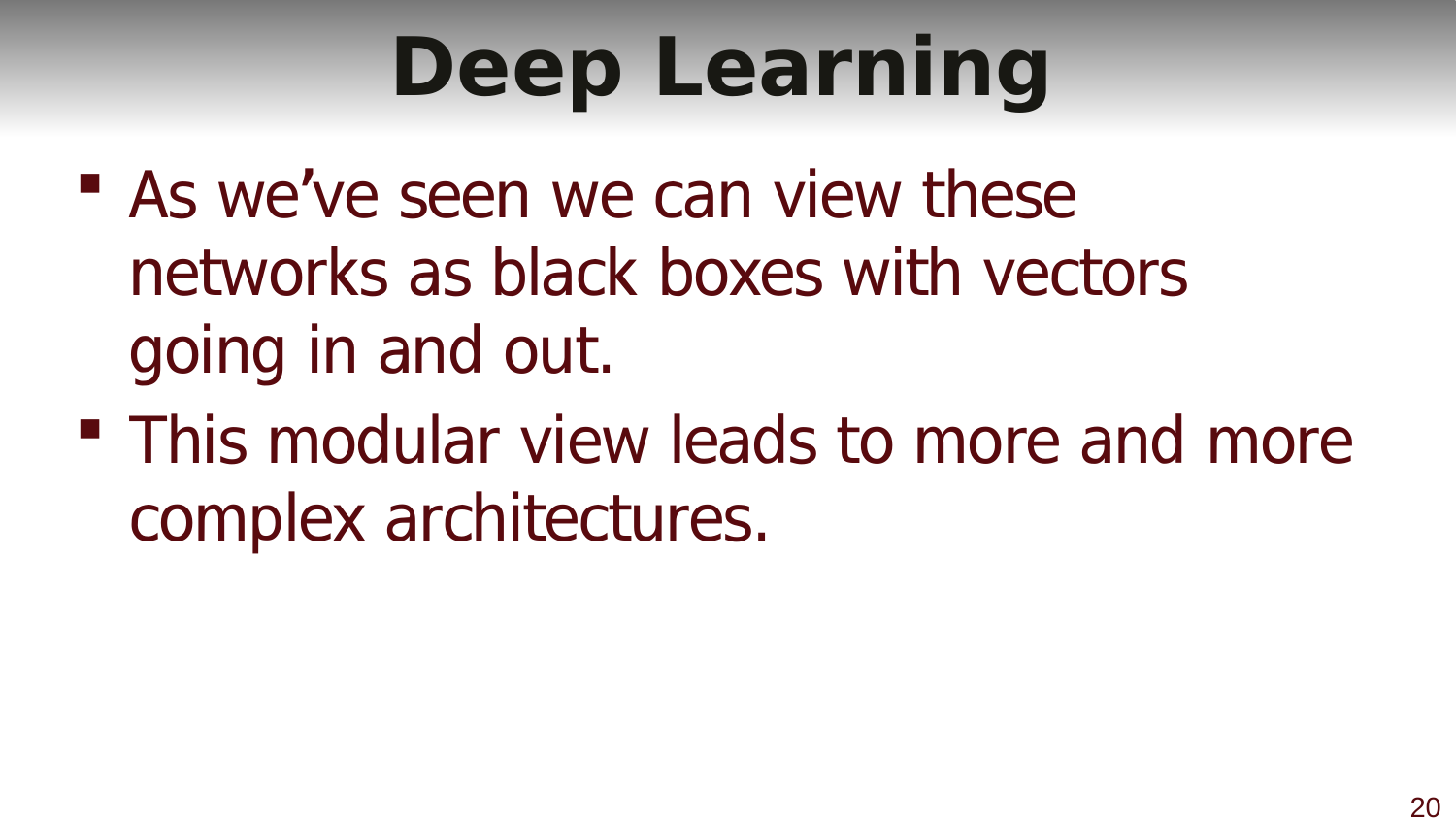

# Deep Learning
As we’ve seen we can view these networks as black boxes with vectors going in and out.
This modular view leads to more and more complex architectures.
20